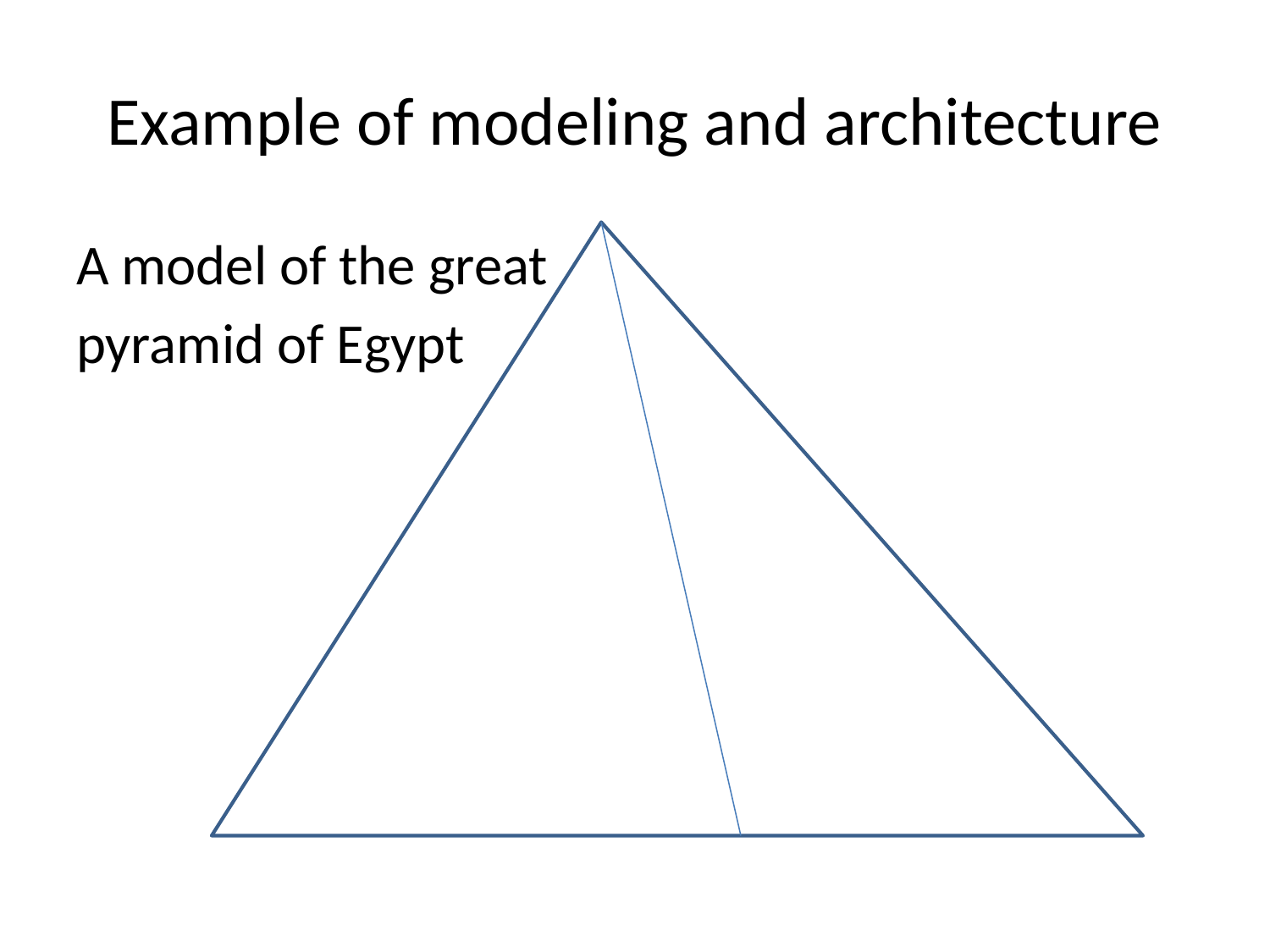

# Example of modeling and architecture
A model of the great
pyramid of Egypt